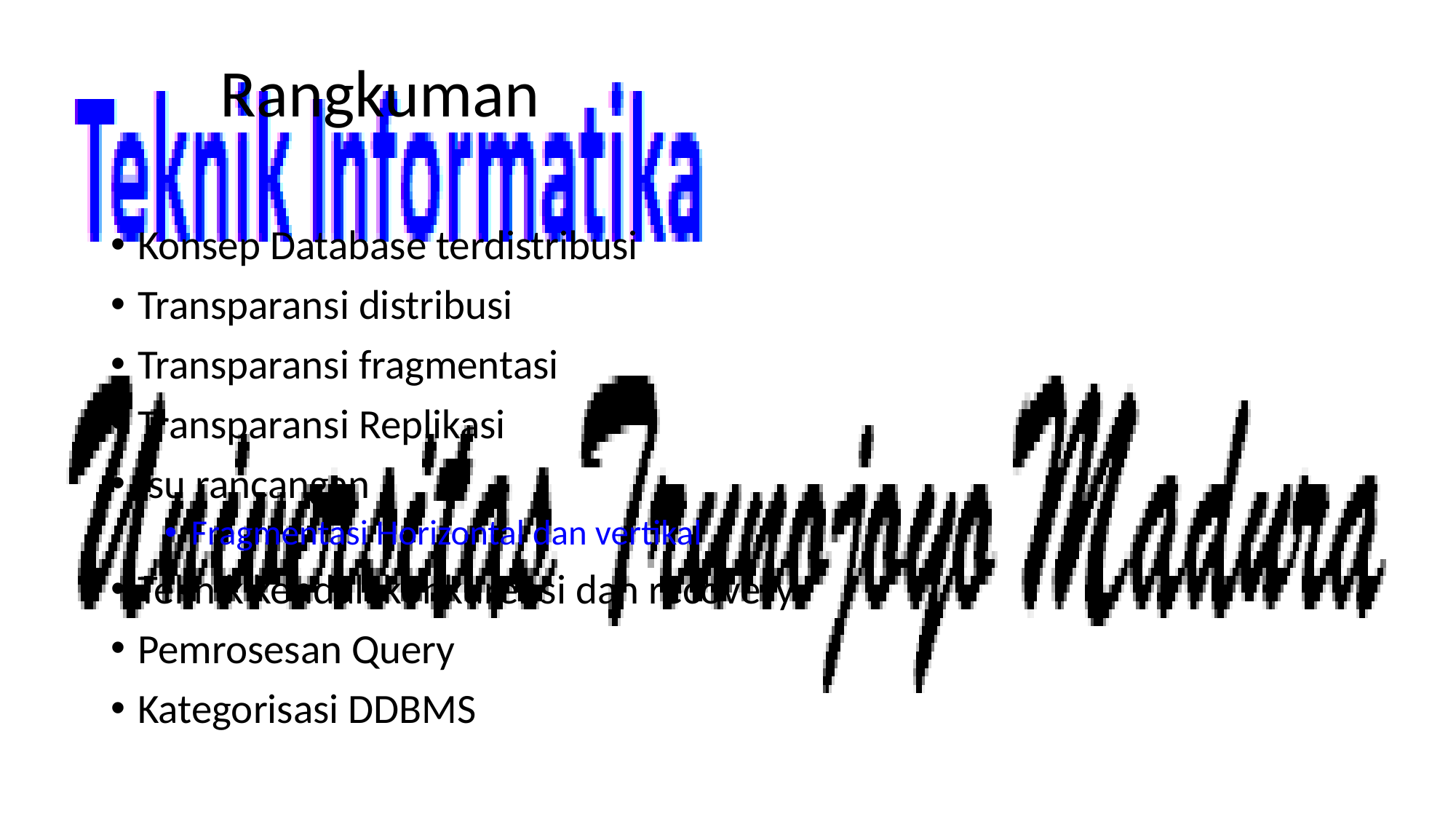

# Rangkuman
Konsep Database terdistribusi
Transparansi distribusi
Transparansi fragmentasi
Transparansi Replikasi
Isu rancangan
Fragmentasi Horizontal dan vertikal
Teknik kendali konkurensi dan recovery
Pemrosesan Query
Kategorisasi DDBMS